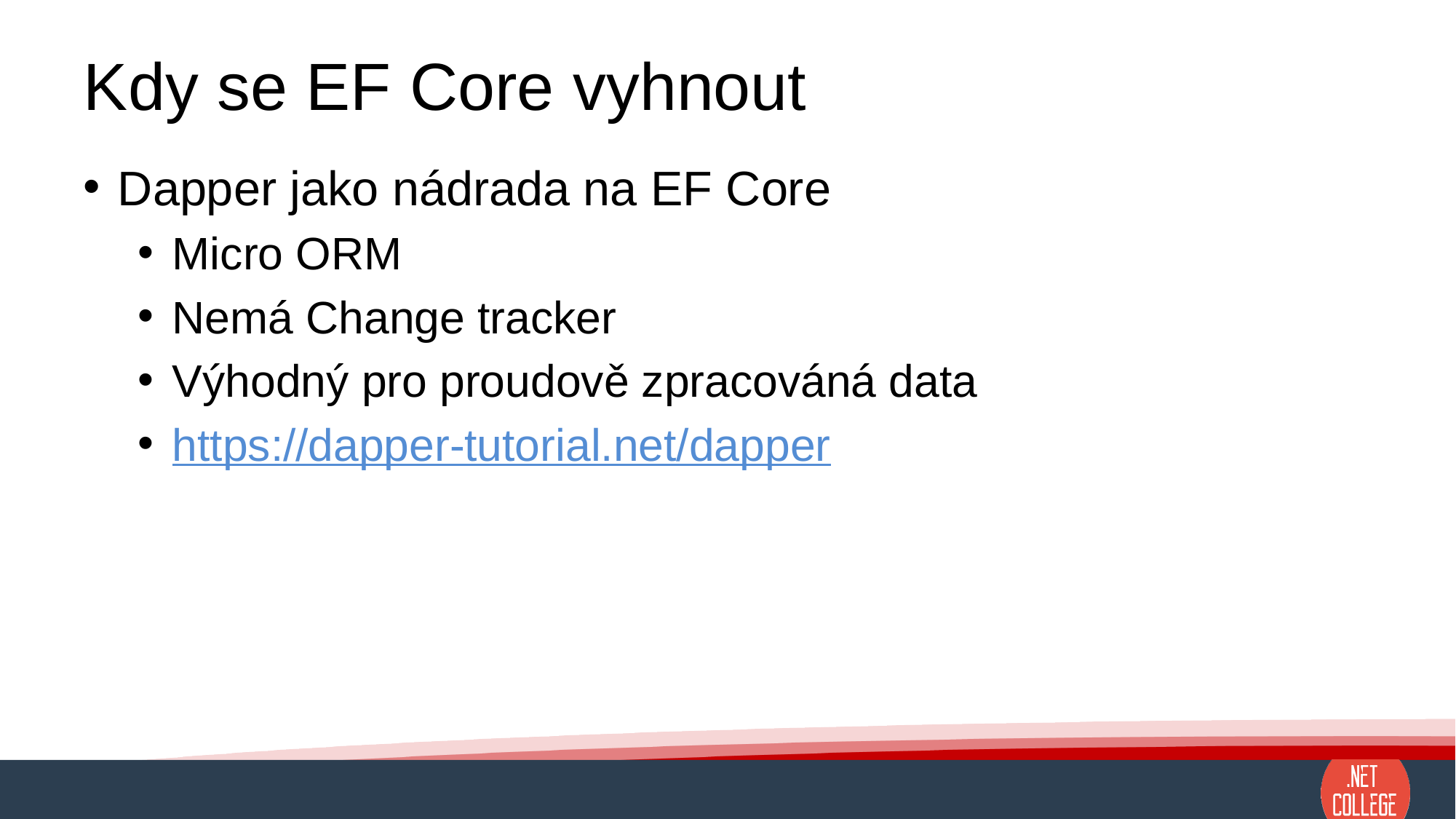

# Kdy se EF Core vyhnout
Dapper jako nádrada na EF Core
Micro ORM
Nemá Change tracker
Výhodný pro proudově zpracováná data
https://dapper-tutorial.net/dapper